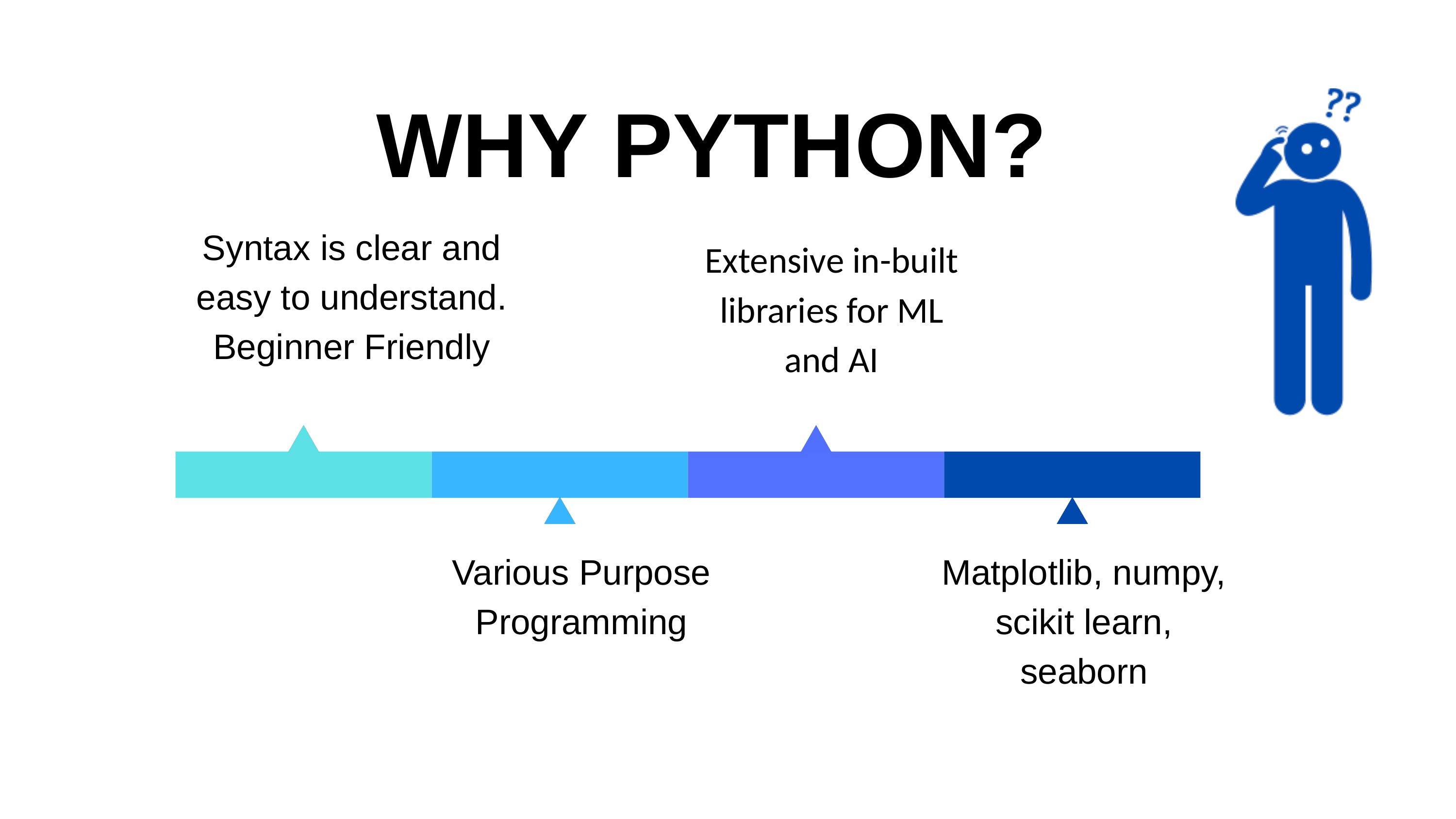

WHY PYTHON?

Syntax is clear and easy to understand.
Beginner Friendly
Extensive in-built libraries for ML and AI

Various Purpose Programming
Matplotlib, numpy, scikit learn, seaborn